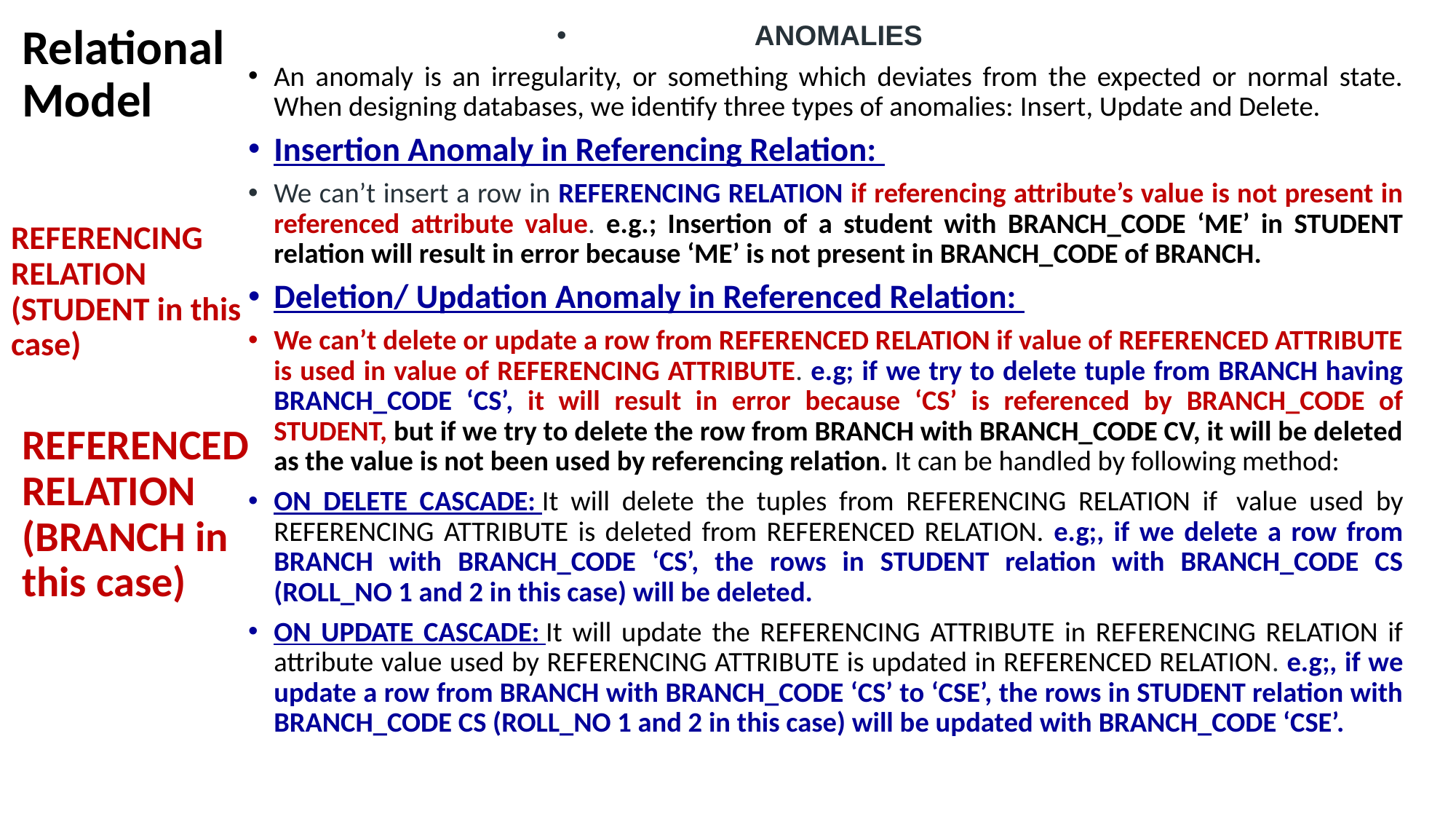

ANOMALIES
An anomaly is an irregularity, or something which deviates from the expected or normal state. When designing databases, we identify three types of anomalies: Insert, Update and Delete.
Insertion Anomaly in Referencing Relation:
We can’t insert a row in REFERENCING RELATION if referencing attribute’s value is not present in referenced attribute value. e.g.; Insertion of a student with BRANCH_CODE ‘ME’ in STUDENT relation will result in error because ‘ME’ is not present in BRANCH_CODE of BRANCH.
Deletion/ Updation Anomaly in Referenced Relation:
We can’t delete or update a row from REFERENCED RELATION if value of REFERENCED ATTRIBUTE is used in value of REFERENCING ATTRIBUTE. e.g; if we try to delete tuple from BRANCH having BRANCH_CODE ‘CS’, it will result in error because ‘CS’ is referenced by BRANCH_CODE of STUDENT, but if we try to delete the row from BRANCH with BRANCH_CODE CV, it will be deleted as the value is not been used by referencing relation. It can be handled by following method:
ON DELETE CASCADE: It will delete the tuples from REFERENCING RELATION if  value used by REFERENCING ATTRIBUTE is deleted from REFERENCED RELATION. e.g;, if we delete a row from BRANCH with BRANCH_CODE ‘CS’, the rows in STUDENT relation with BRANCH_CODE CS (ROLL_NO 1 and 2 in this case) will be deleted.
ON UPDATE CASCADE: It will update the REFERENCING ATTRIBUTE in REFERENCING RELATION if attribute value used by REFERENCING ATTRIBUTE is updated in REFERENCED RELATION. e.g;, if we update a row from BRANCH with BRANCH_CODE ‘CS’ to ‘CSE’, the rows in STUDENT relation with BRANCH_CODE CS (ROLL_NO 1 and 2 in this case) will be updated with BRANCH_CODE ‘CSE’.

# Relational Model
REFERENCING RELATION (STUDENT in this case)

REFERENCED RELATION (BRANCH in this case)